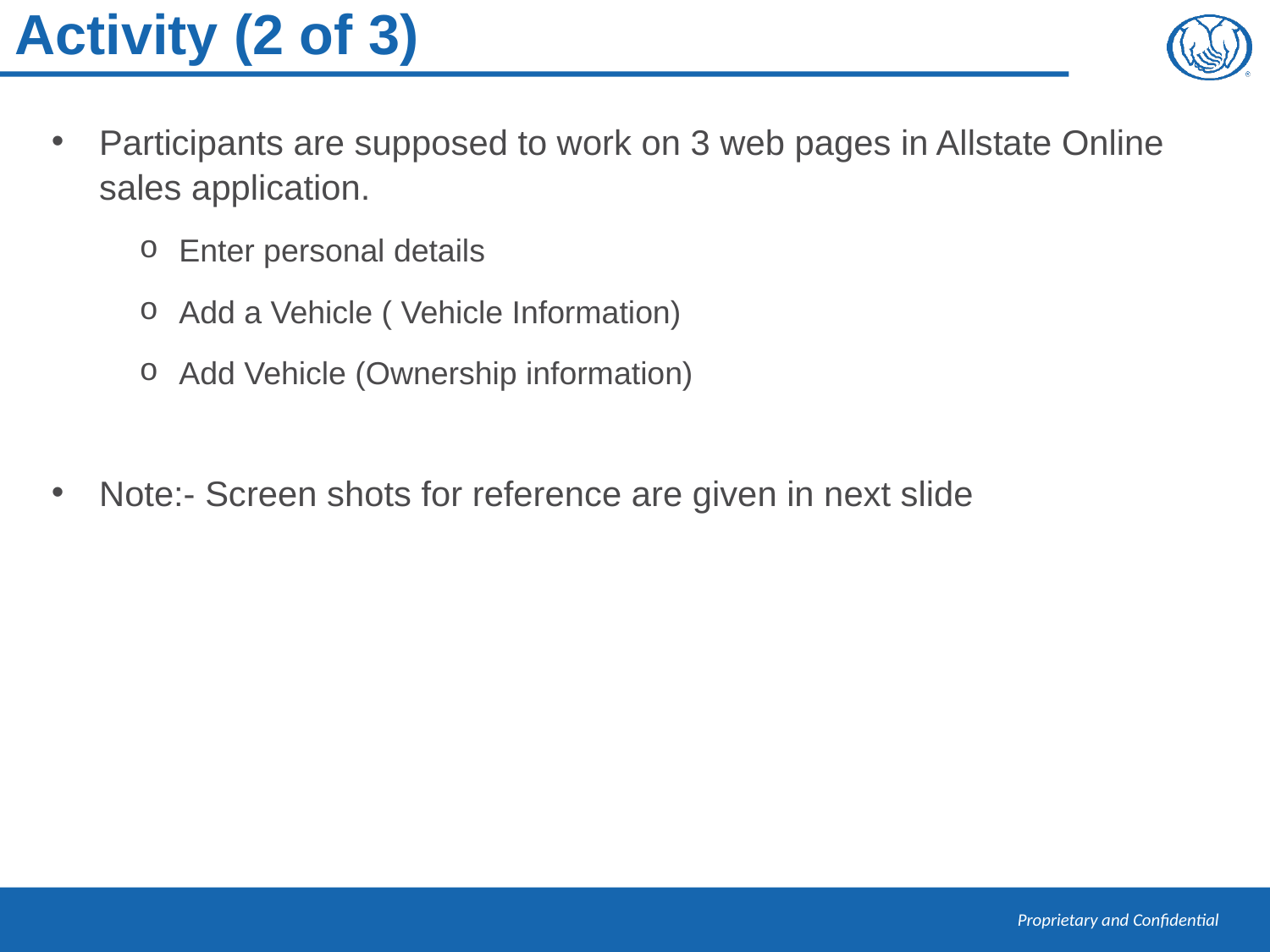

# Activity (2 of 3)
Participants are supposed to work on 3 web pages in Allstate Online sales application.
Enter personal details
Add a Vehicle ( Vehicle Information)
Add Vehicle (Ownership information)

Note:- Screen shots for reference are given in next slide